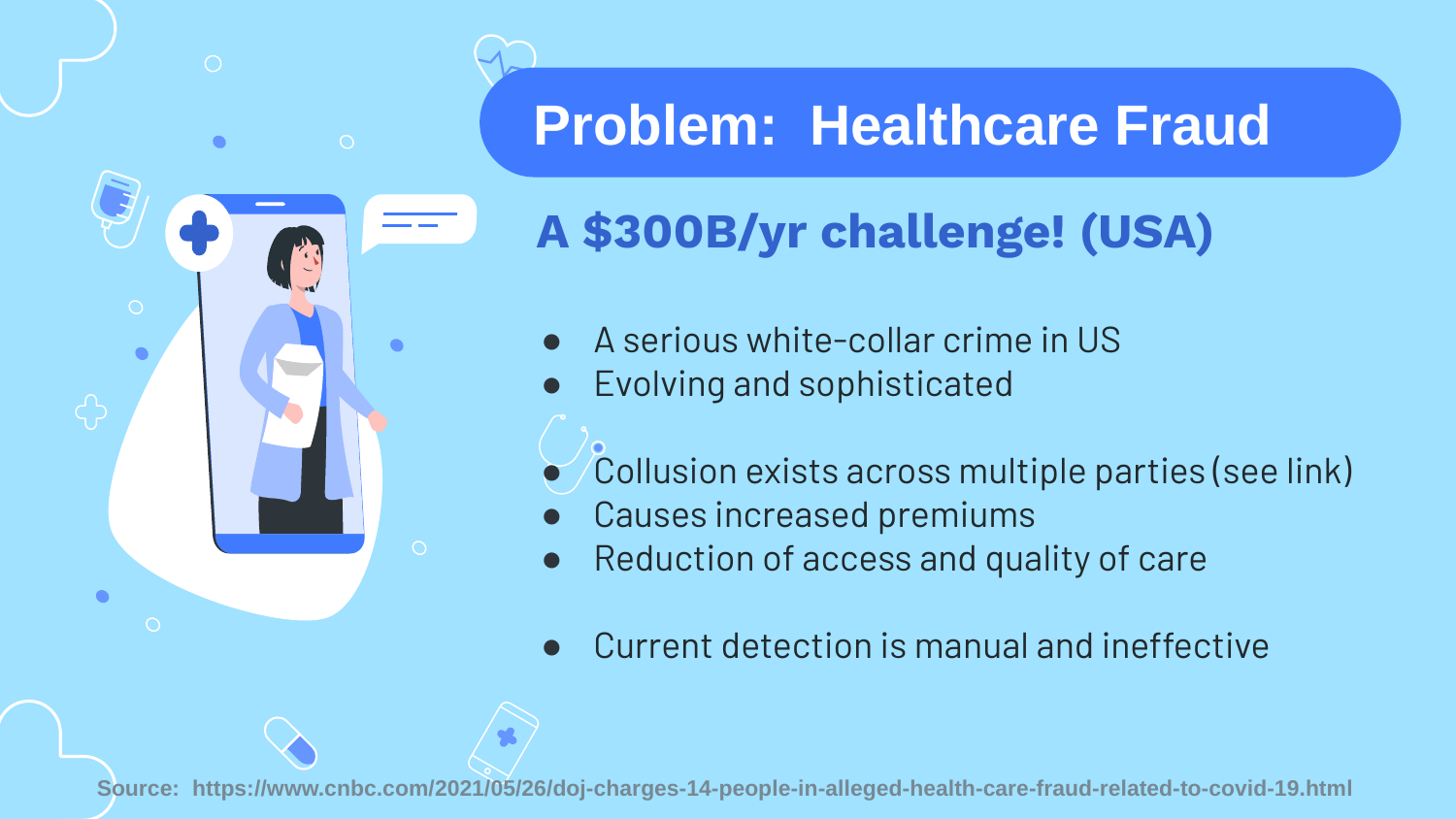

Problem:  Healthcare Fraud

A $300B/yr challenge! (USA)
A serious white-collar crime in US
Evolving and sophisticated

Collusion exists across multiple parties (see link)
Causes increased premiums
Reduction of access and quality of care

Current detection is manual and ineffective

Source:  https://www.cnbc.com/2021/05/26/doj-charges-14-people-in-alleged-health-care-fraud-related-to-covid-19.html